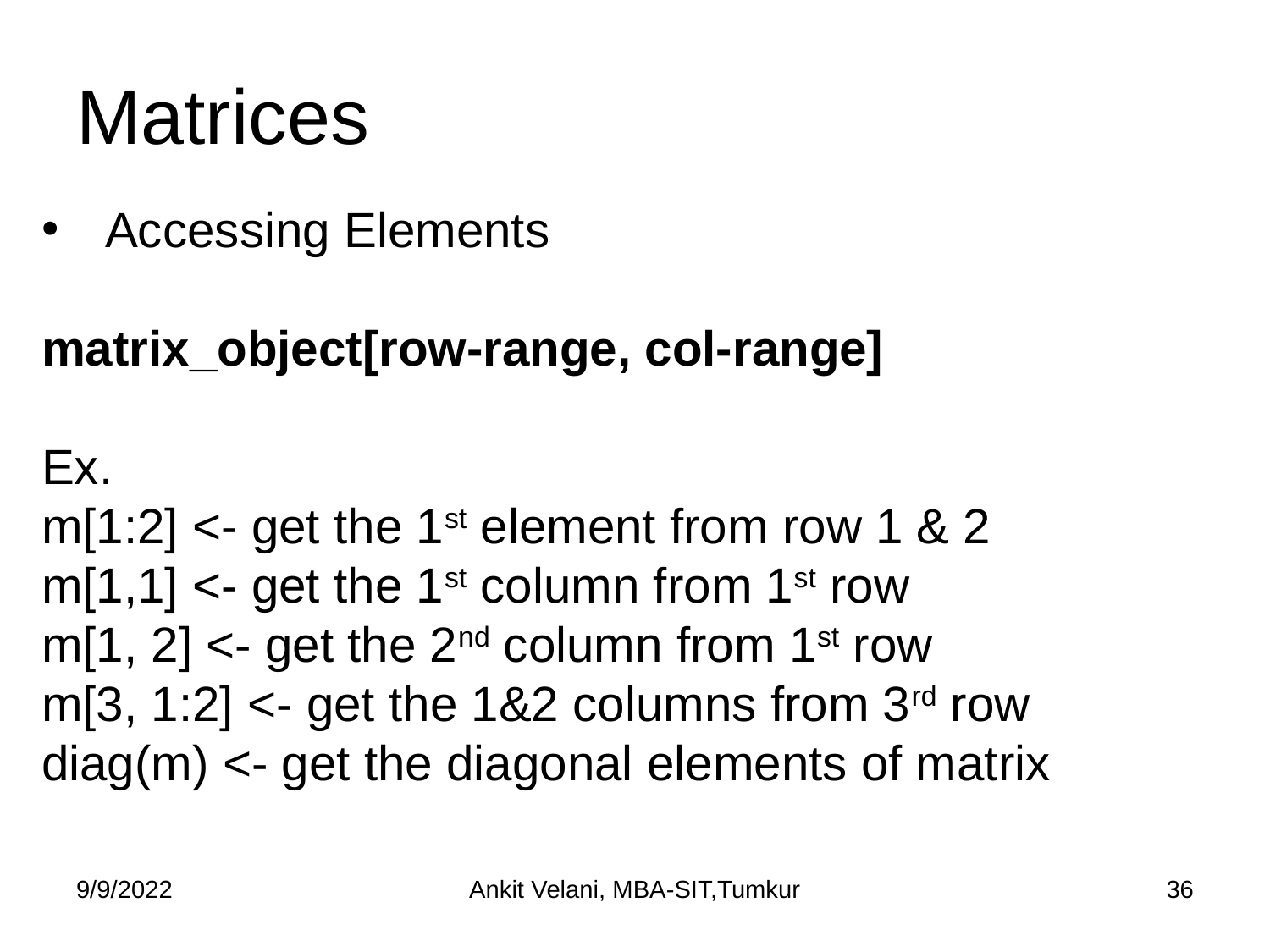

# Matrices
Accessing Elements

matrix_object[row-range, col-range]

Ex.
m[1:2] <- get the 1st element from row 1 & 2
m[1,1] <- get the 1st column from 1st row
m[1, 2] <- get the 2nd column from 1st row
m[3, 1:2] <- get the 1&2 columns from 3rd row
diag(m) <- get the diagonal elements of matrix
9/9/2022
Ankit Velani, MBA-SIT,Tumkur
36